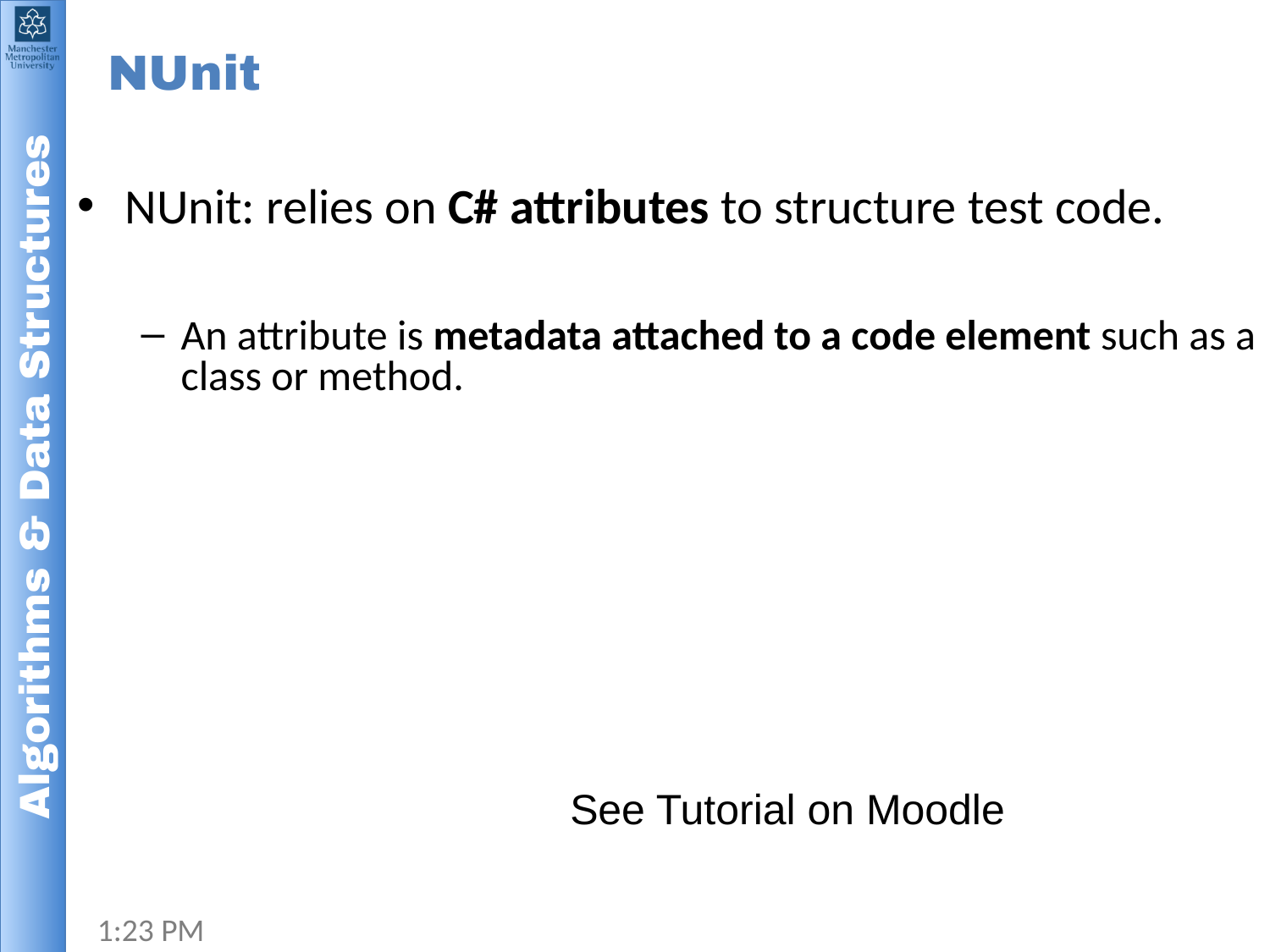

# NUnit
NUnit: relies on C# attributes to structure test code.

An attribute is metadata attached to a code element such as a class or method.

See Tutorial on Moodle